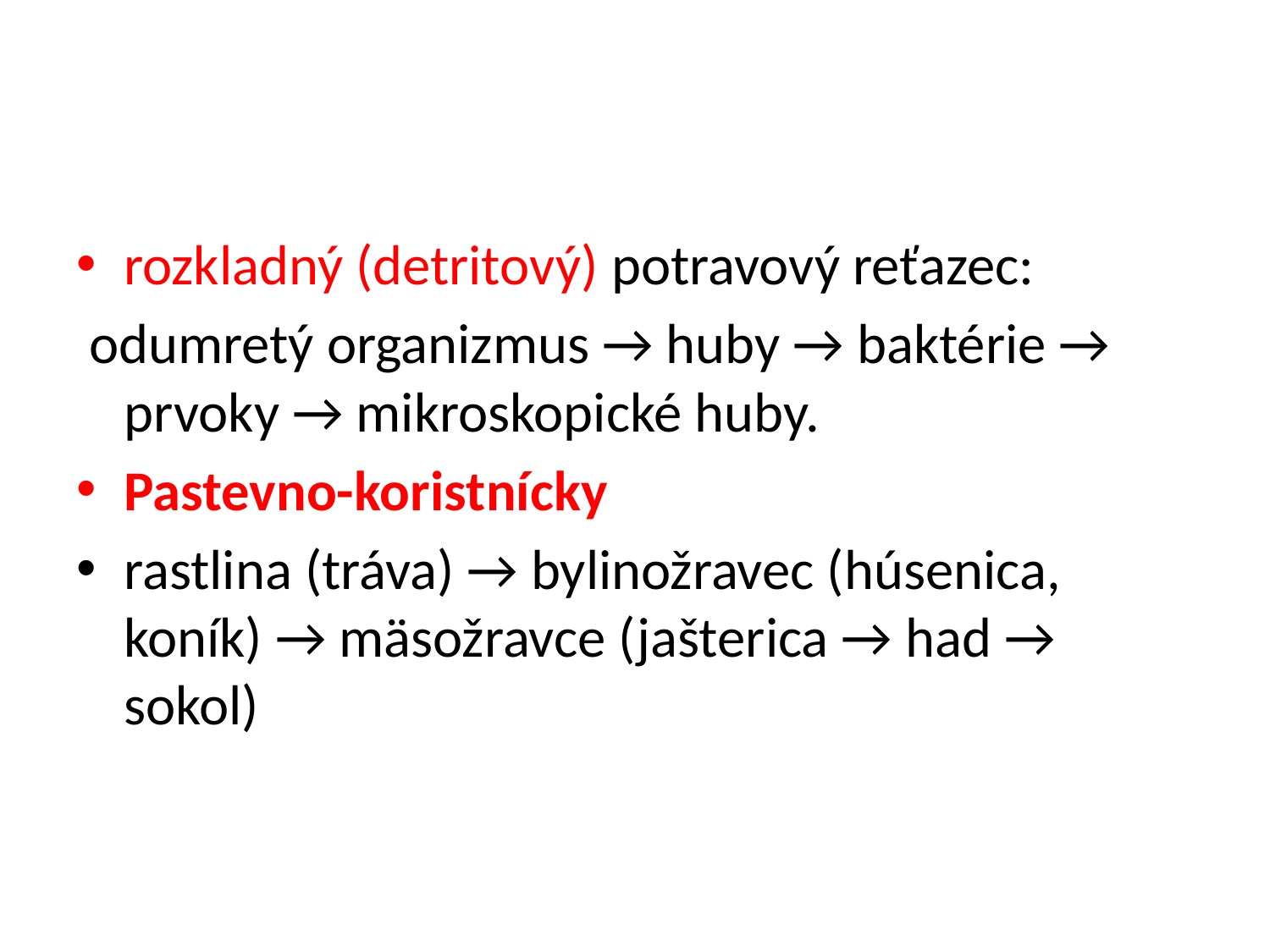

#
rozkladný (detritový) potravový reťazec:
 odumretý organizmus → huby → baktérie → prvoky → mikroskopické huby.
Pastevno-koristnícky
rastlina (tráva) → bylinožravec (húsenica, koník) → mäsožravce (jašterica → had → sokol)